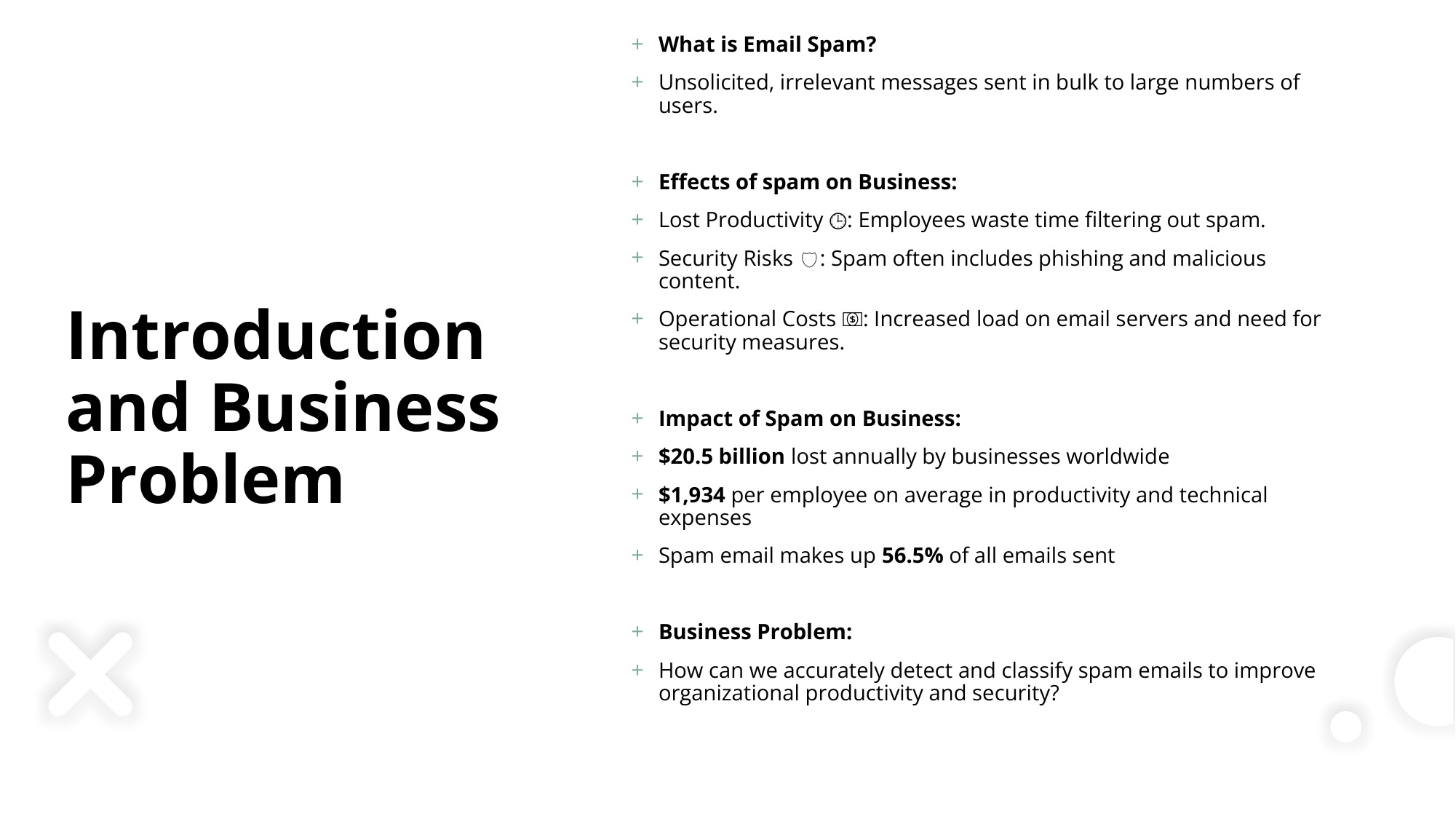

What is Email Spam?
Unsolicited, irrelevant messages sent in bulk to large numbers of users.

Effects of spam on Business:
Lost Productivity 🕒: Employees waste time filtering out spam.
Security Risks 🛡️: Spam often includes phishing and malicious content.
Operational Costs 💵: Increased load on email servers and need for security measures.

Impact of Spam on Business:
$20.5 billion lost annually by businesses worldwide
$1,934 per employee on average in productivity and technical expenses
Spam email makes up 56.5% of all emails sent

Business Problem:
How can we accurately detect and classify spam emails to improve organizational productivity and security?

# Introduction and Business Problem